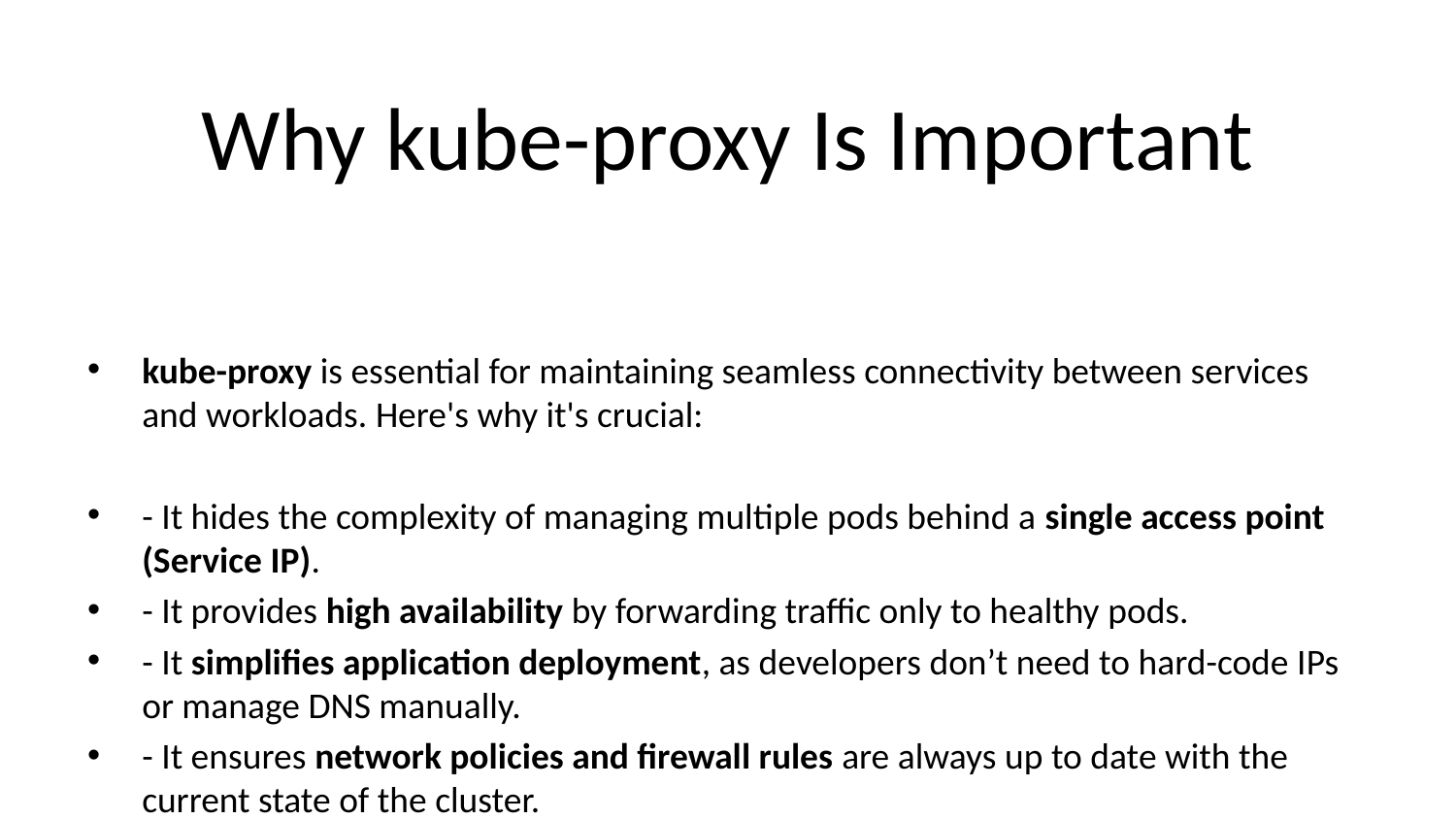

# Why kube-proxy Is Important

kube-proxy is essential for maintaining seamless connectivity between services and workloads. Here's why it's crucial:

- It hides the complexity of managing multiple pods behind a single access point (Service IP).
- It provides high availability by forwarding traffic only to healthy pods.
- It simplifies application deployment, as developers don’t need to hard-code IPs or manage DNS manually.
- It ensures network policies and firewall rules are always up to date with the current state of the cluster.

Without kube-proxy, Kubernetes would not be able to provide stable service access across its dynamic environment.